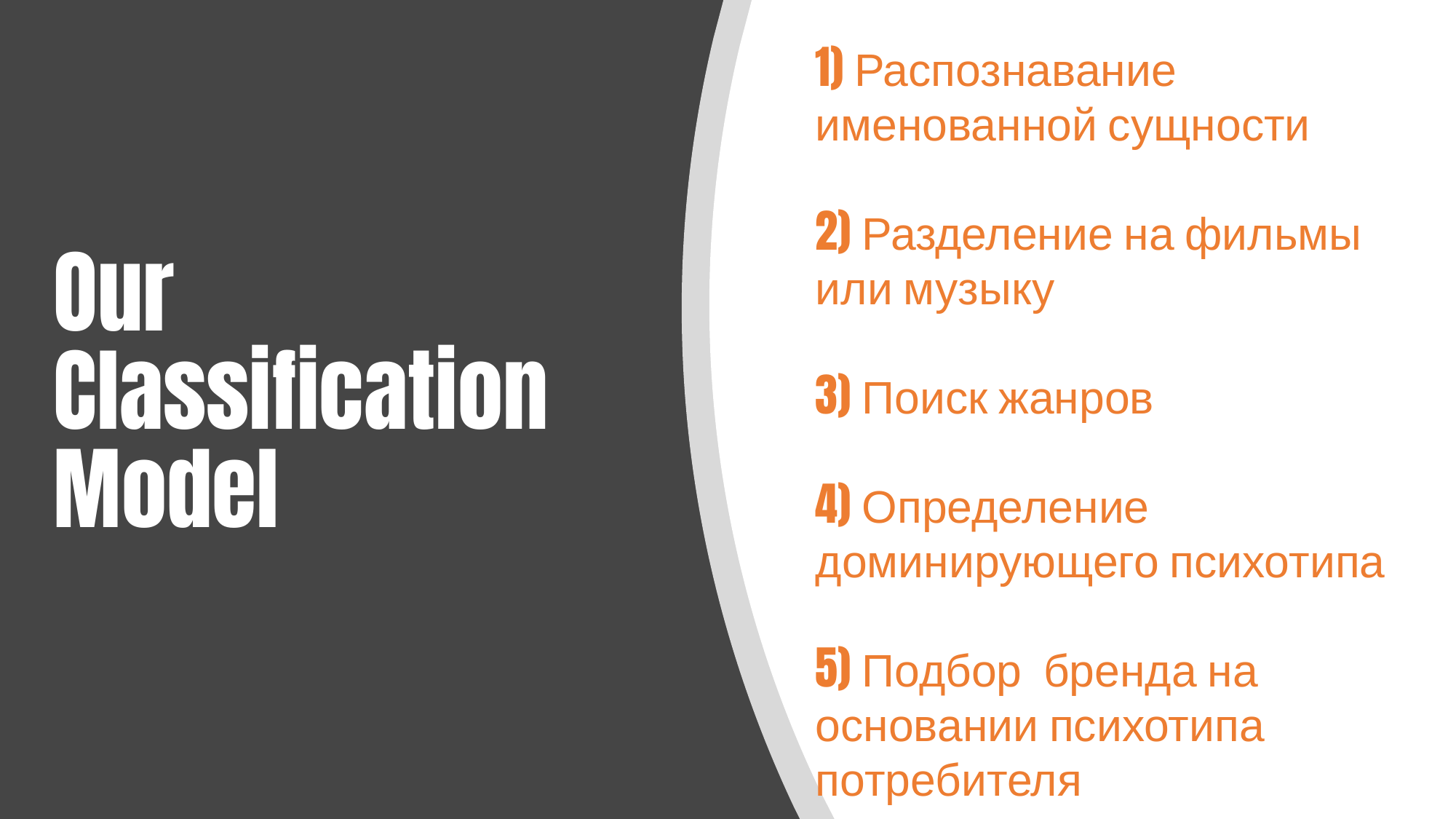

1) Распознавание именованной сущности

2) Разделение на фильмы или музыку

3) Поиск жанров

4) Определение доминирующего психотипа

5) Подбор  бренда на основании психотипа потребителя
# Our Classification Model